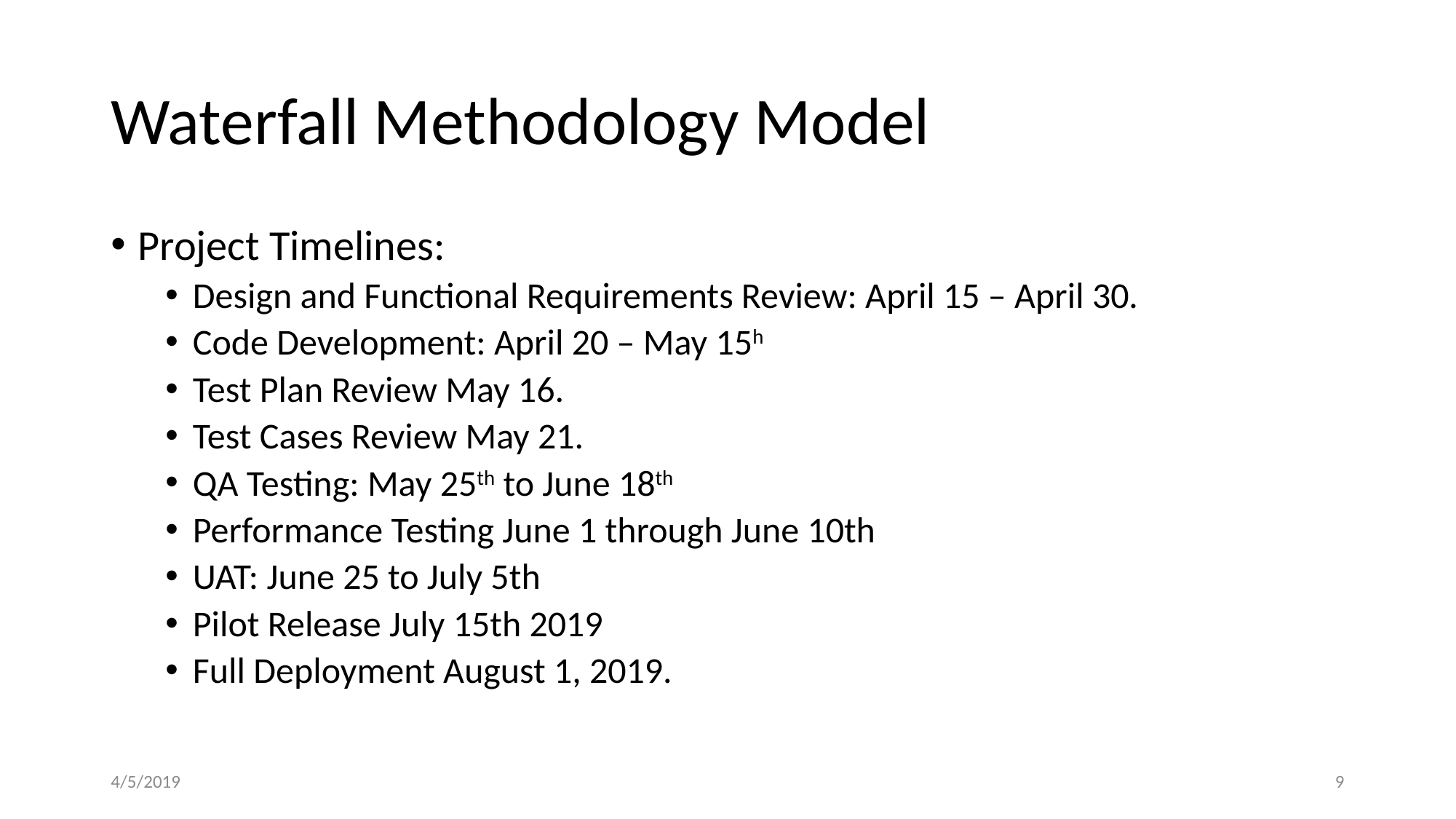

# Waterfall Methodology Model
Project Timelines:
Design and Functional Requirements Review: April 15 – April 30.
Code Development: April 20 – May 15h
Test Plan Review May 16.
Test Cases Review May 21.
QA Testing: May 25th to June 18th
Performance Testing June 1 through June 10th
UAT: June 25 to July 5th
Pilot Release July 15th 2019
Full Deployment August 1, 2019.

4/5/2019
9